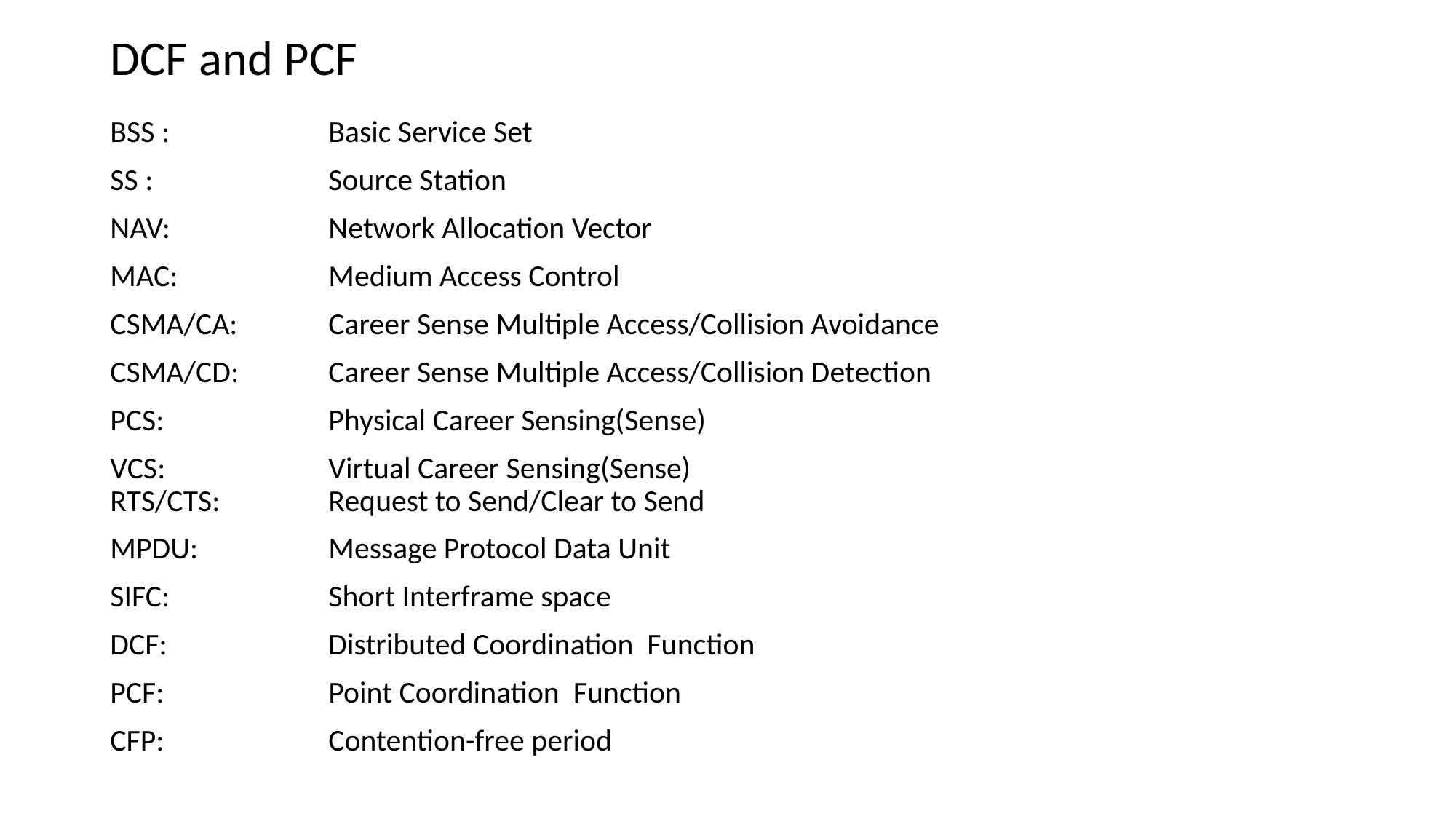

# DCF and PCF
BSS : 		Basic Service Set
SS :		Source Station
NAV:		Network Allocation Vector
MAC:		Medium Access Control
CSMA/CA: 	Career Sense Multiple Access/Collision Avoidance
CSMA/CD:	Career Sense Multiple Access/Collision Detection
PCS:		Physical Career Sensing(Sense)
VCS:		Virtual Career Sensing(Sense)
RTS/CTS:	Request to Send/Clear to Send
MPDU:  		Message Protocol Data Unit
SIFC:		Short Interframe space
DCF:		Distributed Coordination  Function
PCF:		Point Coordination  Function
CFP:		Contention-free period